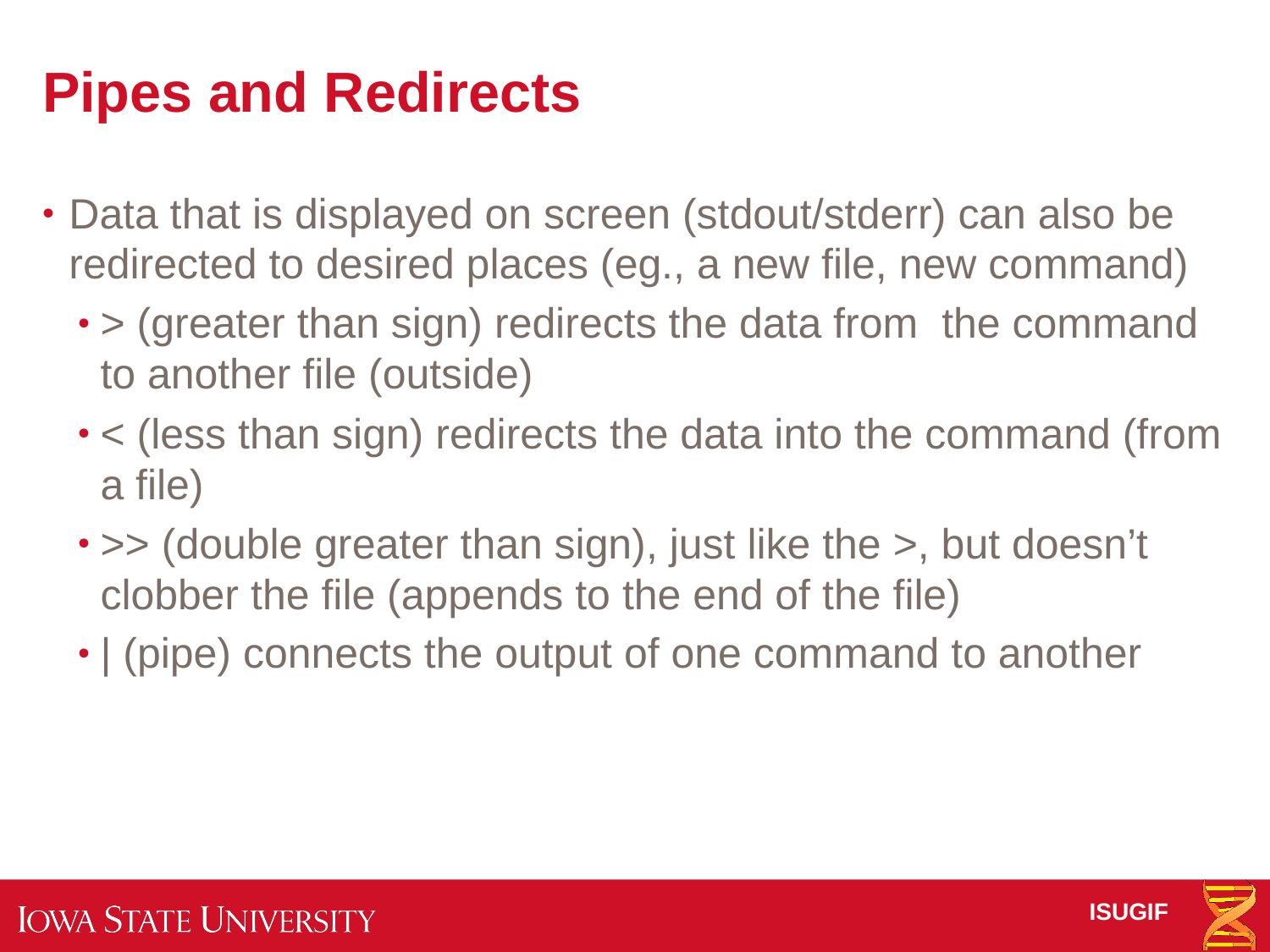

# Pipes and Redirects
Data that is displayed on screen (stdout/stderr) can also be redirected to desired places (eg., a new file, new command)
> (greater than sign) redirects the data from  the command to another file (outside)
< (less than sign) redirects the data into the command (from a file)
>> (double greater than sign), just like the >, but doesn’t clobber the file (appends to the end of the file)
| (pipe) connects the output of one command to another